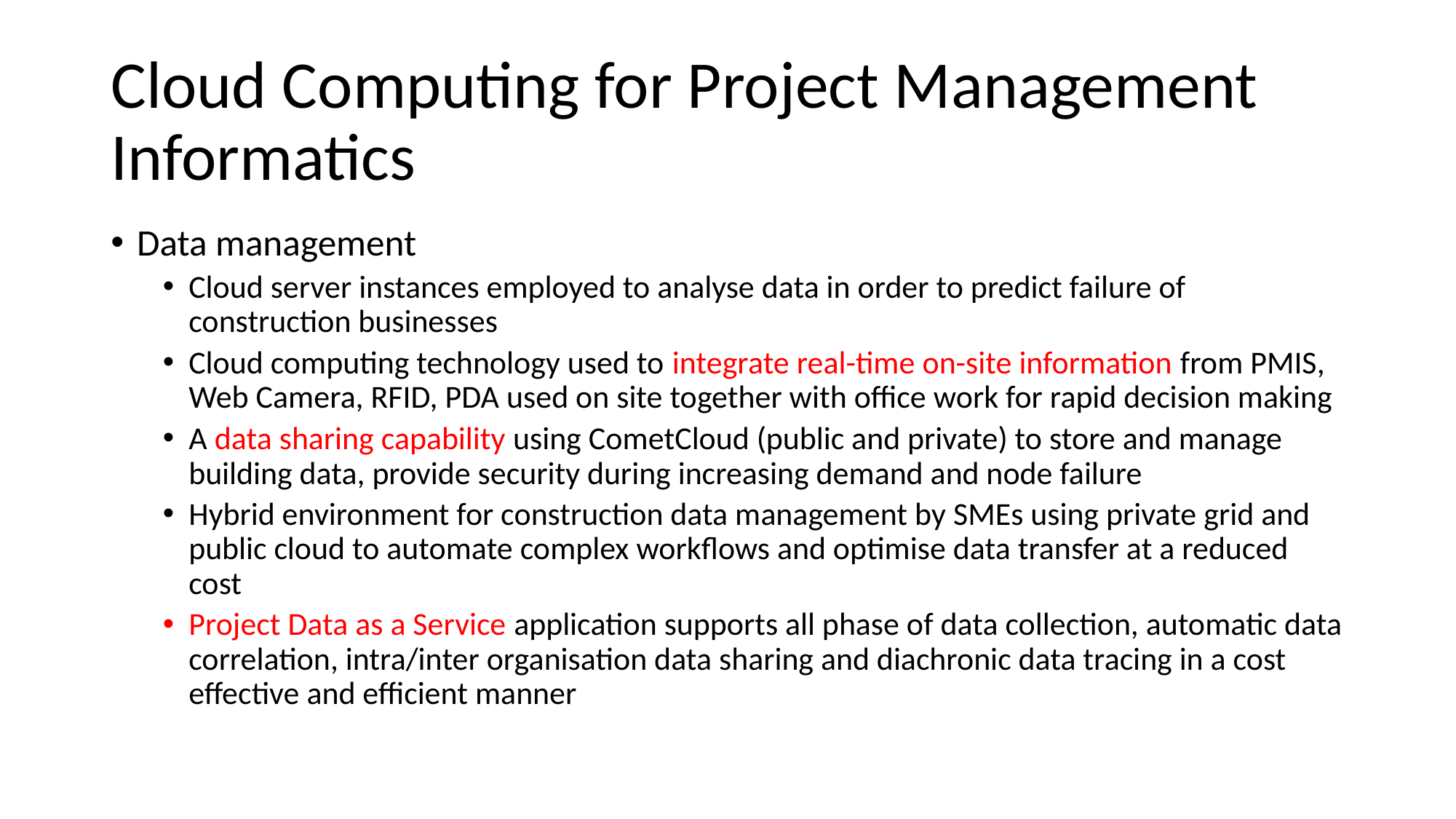

# Cloud Computing for Project Management Informatics
Data management
Cloud server instances employed to analyse data in order to predict failure of construction businesses
Cloud computing technology used to integrate real-time on-site information from PMIS, Web Camera, RFID, PDA used on site together with office work for rapid decision making
A data sharing capability using CometCloud (public and private) to store and manage building data, provide security during increasing demand and node failure
Hybrid environment for construction data management by SMEs using private grid and public cloud to automate complex workflows and optimise data transfer at a reduced cost
Project Data as a Service application supports all phase of data collection, automatic data correlation, intra/inter organisation data sharing and diachronic data tracing in a cost effective and efficient manner